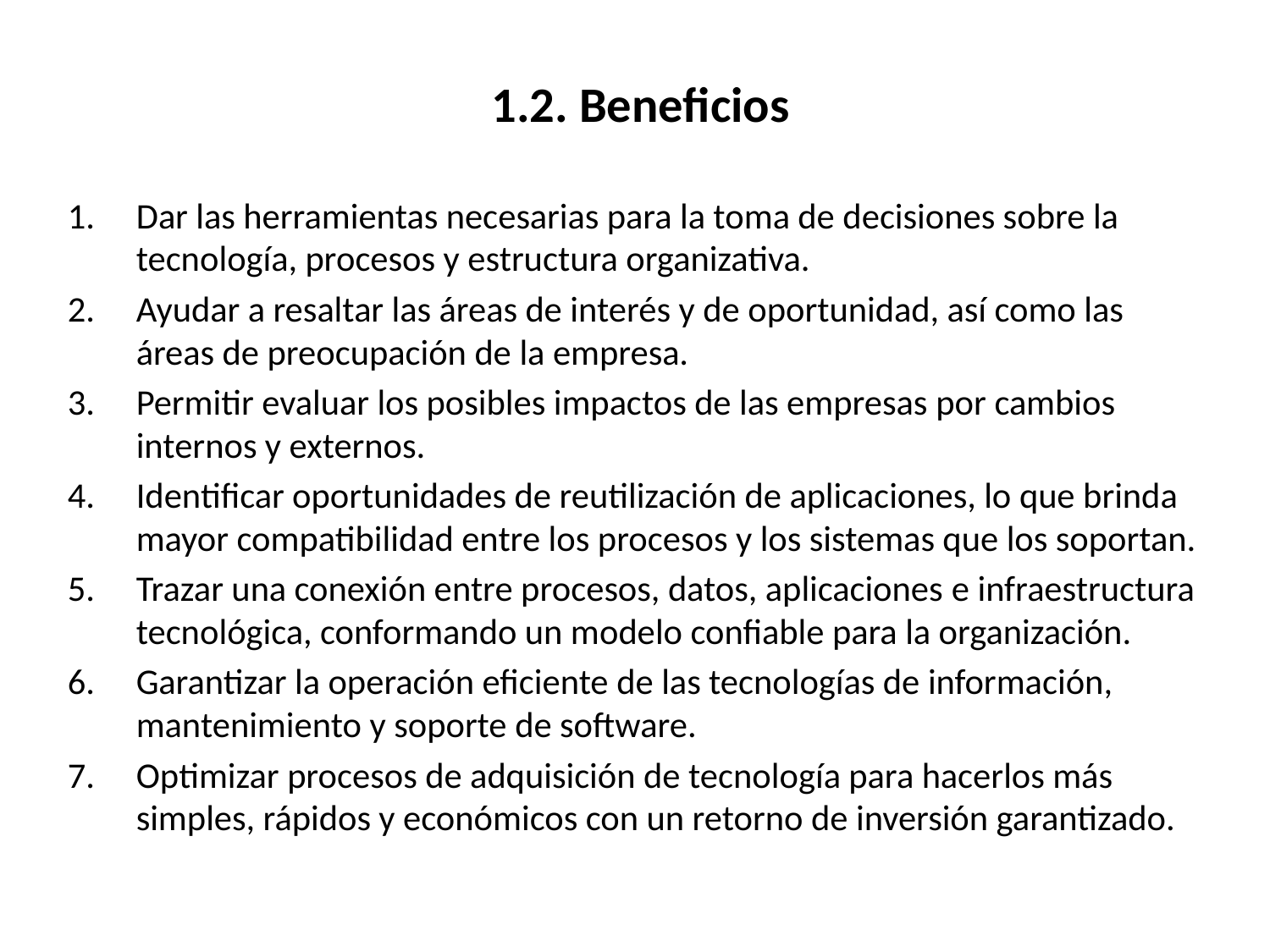

# 1.2. Beneficios
Dar las herramientas necesarias para la toma de decisiones sobre la tecnología, procesos y estructura organizativa.
Ayudar a resaltar las áreas de interés y de oportunidad, así como las áreas de preocupación de la empresa.
Permitir evaluar los posibles impactos de las empresas por cambios internos y externos.
Identificar oportunidades de reutilización de aplicaciones, lo que brinda mayor compatibilidad entre los procesos y los sistemas que los soportan.
Trazar una conexión entre procesos, datos, aplicaciones e infraestructura tecnológica, conformando un modelo confiable para la organización.
Garantizar la operación eficiente de las tecnologías de información, mantenimiento y soporte de software.
Optimizar procesos de adquisición de tecnología para hacerlos más simples, rápidos y económicos con un retorno de inversión garantizado.